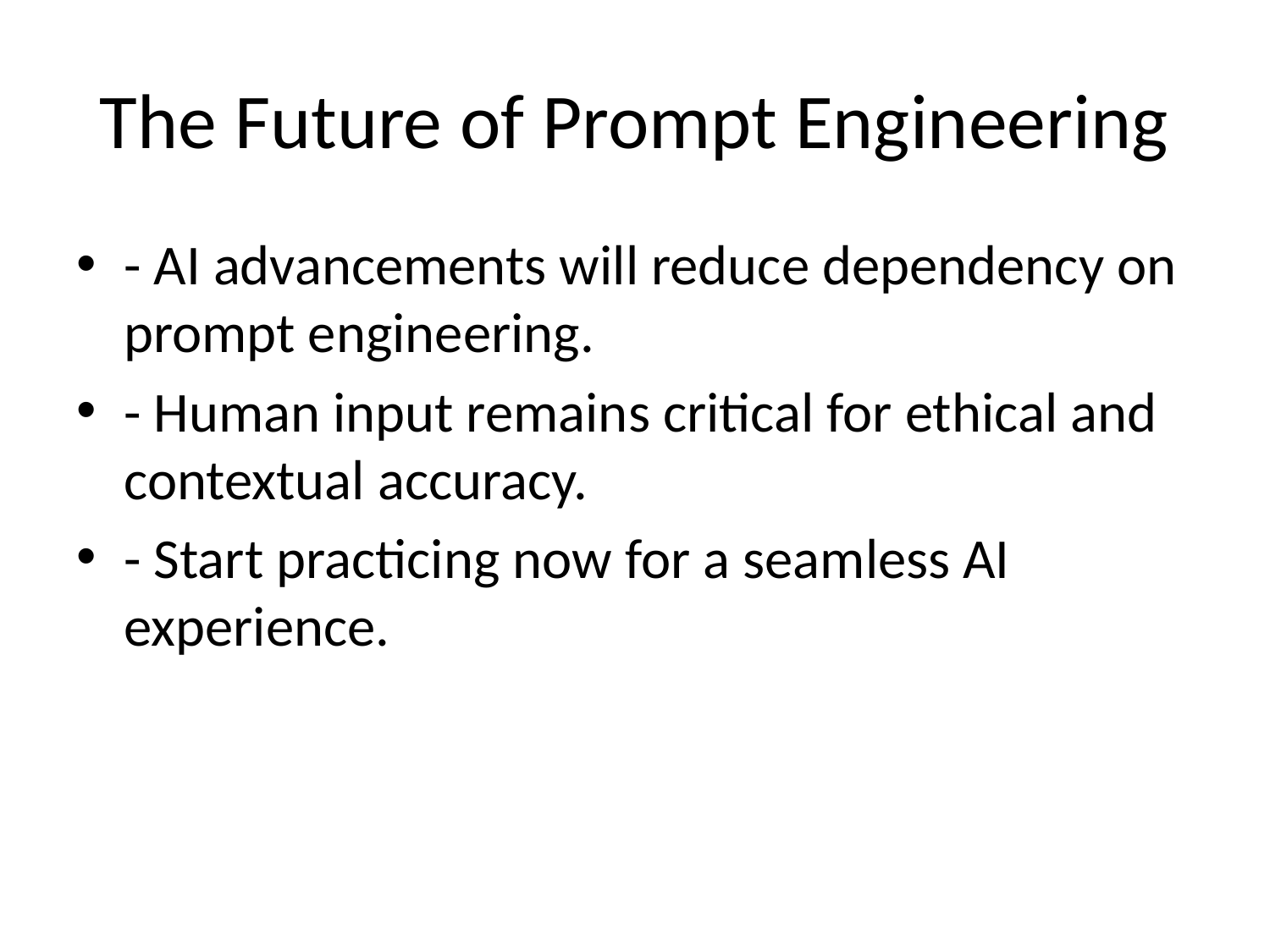

# The Future of Prompt Engineering
- AI advancements will reduce dependency on prompt engineering.
- Human input remains critical for ethical and contextual accuracy.
- Start practicing now for a seamless AI experience.